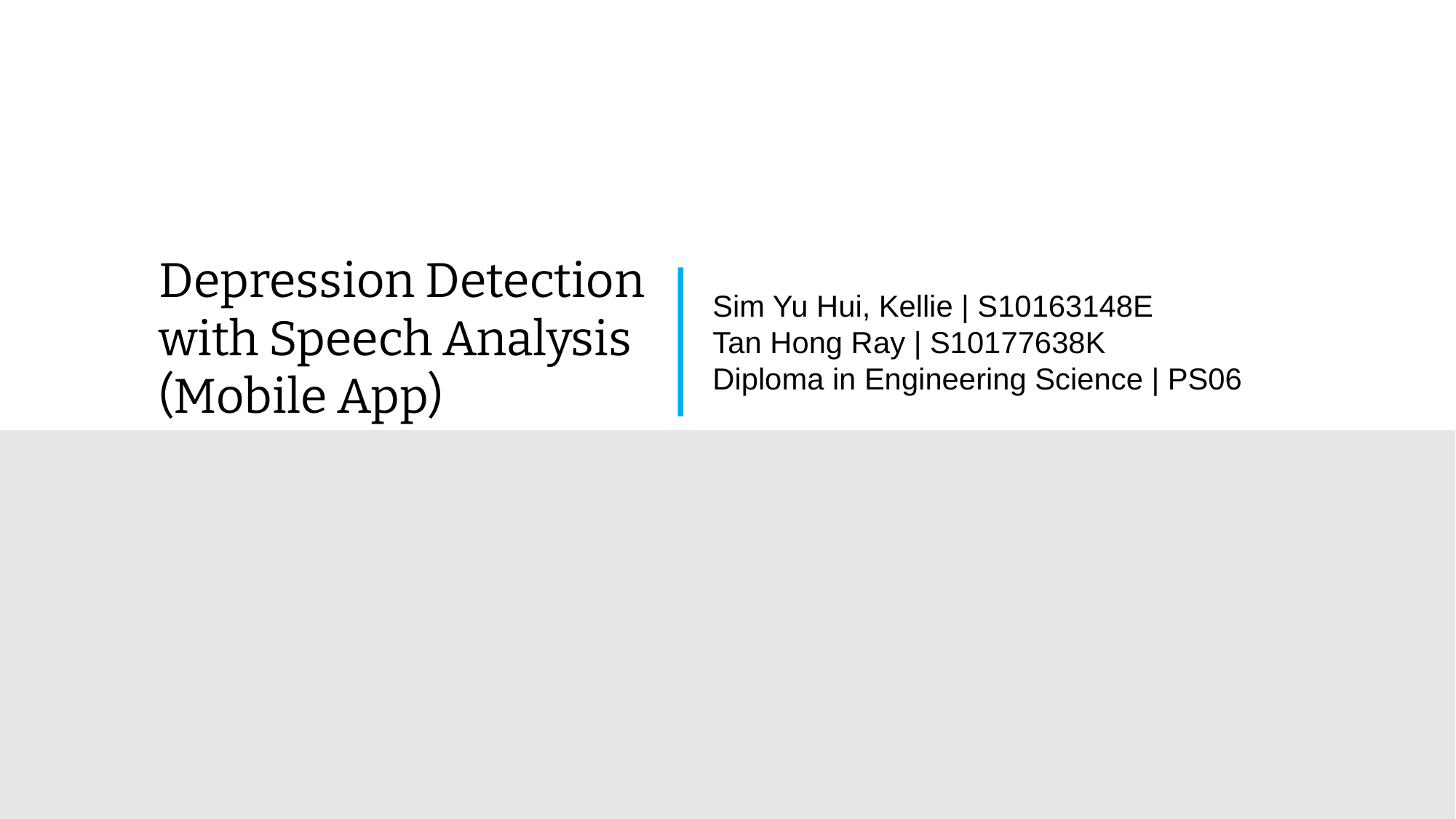

Depression Detection with Speech Analysis (Mobile App)

Sim Yu Hui, Kellie | S10163148E
Tan Hong Ray | S10177638K
Diploma in Engineering Science | PS06